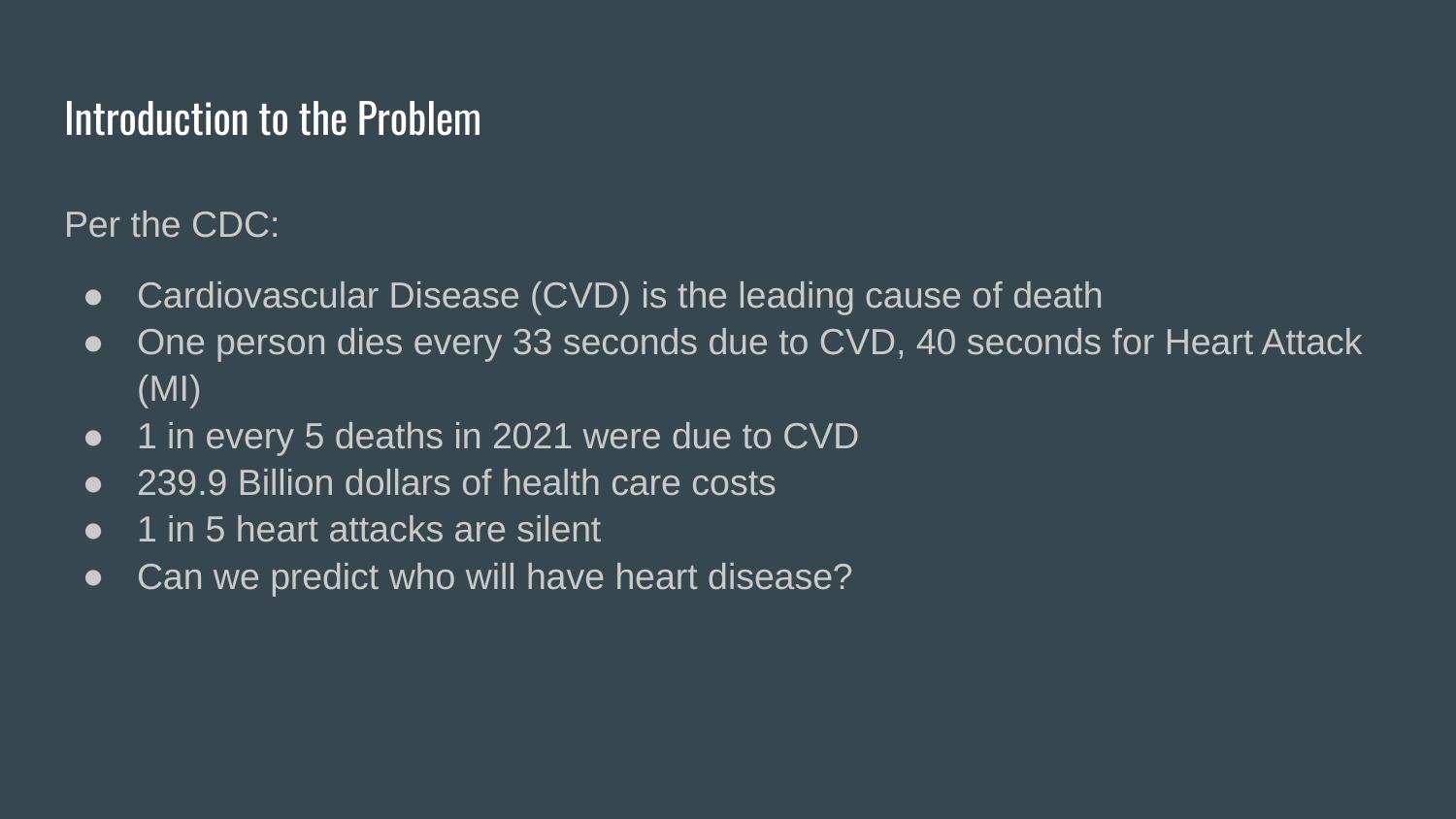

# Introduction to the Problem
Per the CDC:
Cardiovascular Disease (CVD) is the leading cause of death
One person dies every 33 seconds due to CVD, 40 seconds for Heart Attack (MI)
1 in every 5 deaths in 2021 were due to CVD
239.9 Billion dollars of health care costs
1 in 5 heart attacks are silent
Can we predict who will have heart disease?